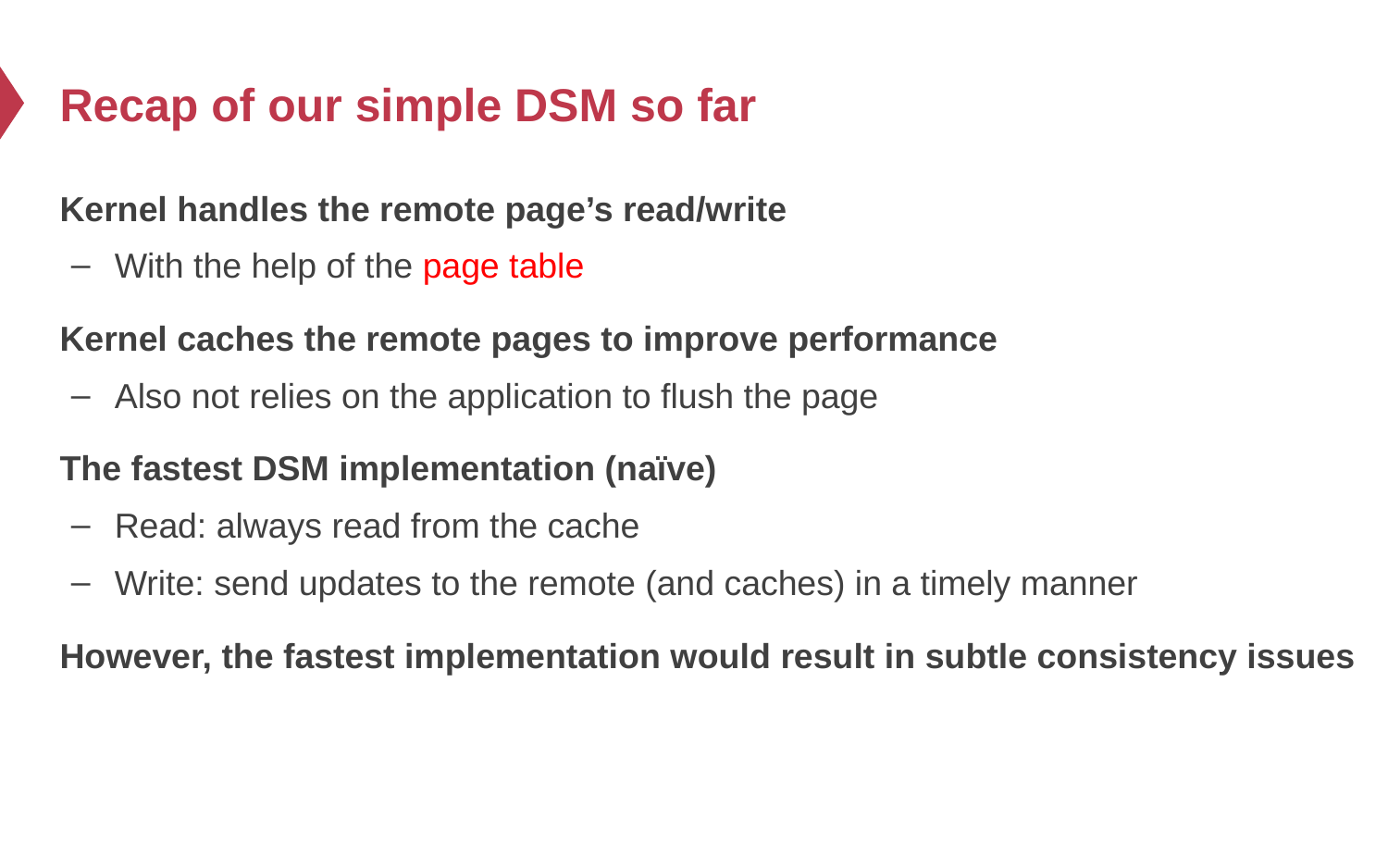

# Recap of our simple DSM so far
Kernel handles the remote page’s read/write
With the help of the page table
Kernel caches the remote pages to improve performance
Also not relies on the application to flush the page
The fastest DSM implementation (naïve)
Read: always read from the cache
Write: send updates to the remote (and caches) in a timely manner
However, the fastest implementation would result in subtle consistency issues
46